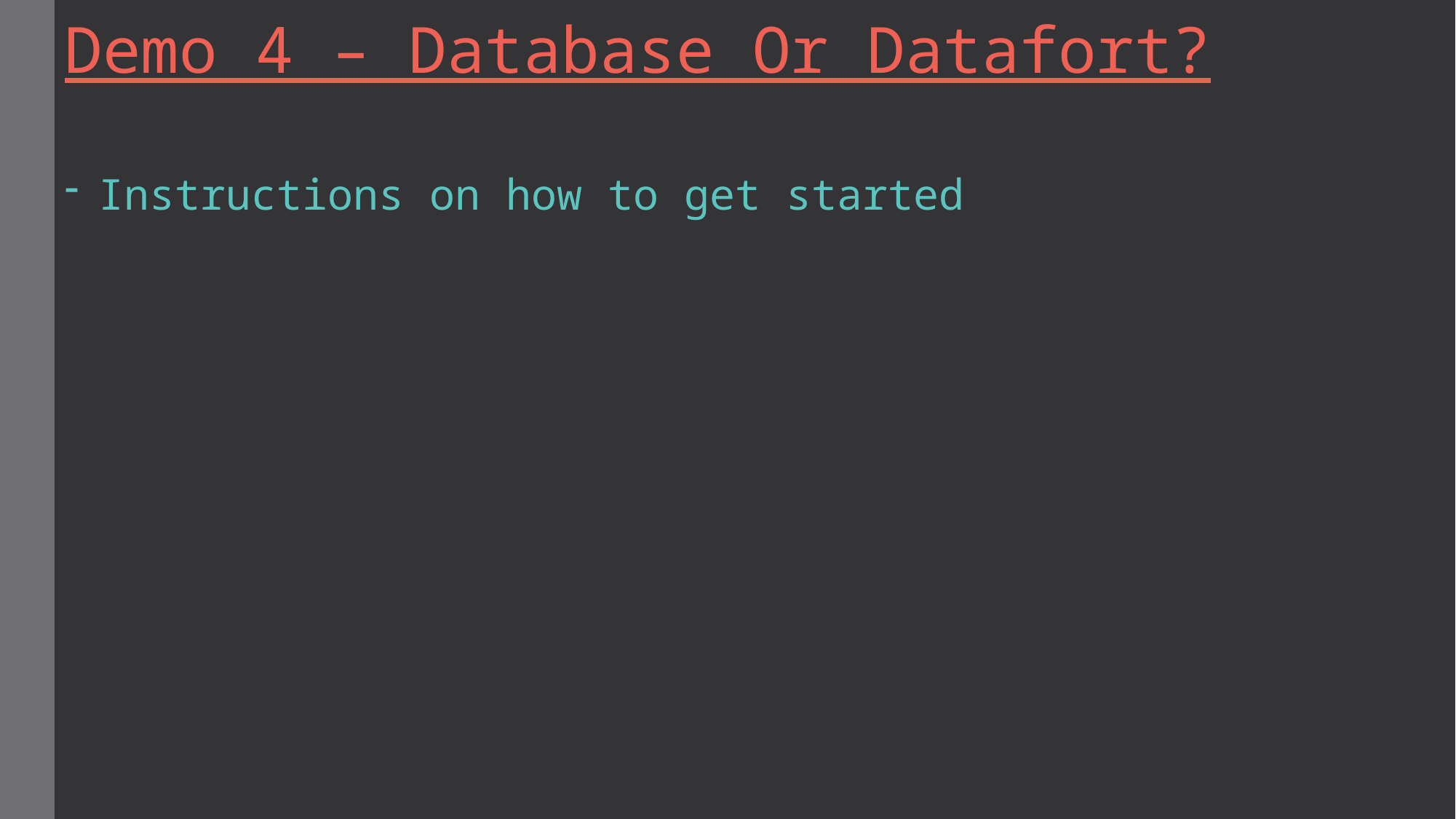

Demo 4 – Database Or Datafort?
Instructions on how to get started